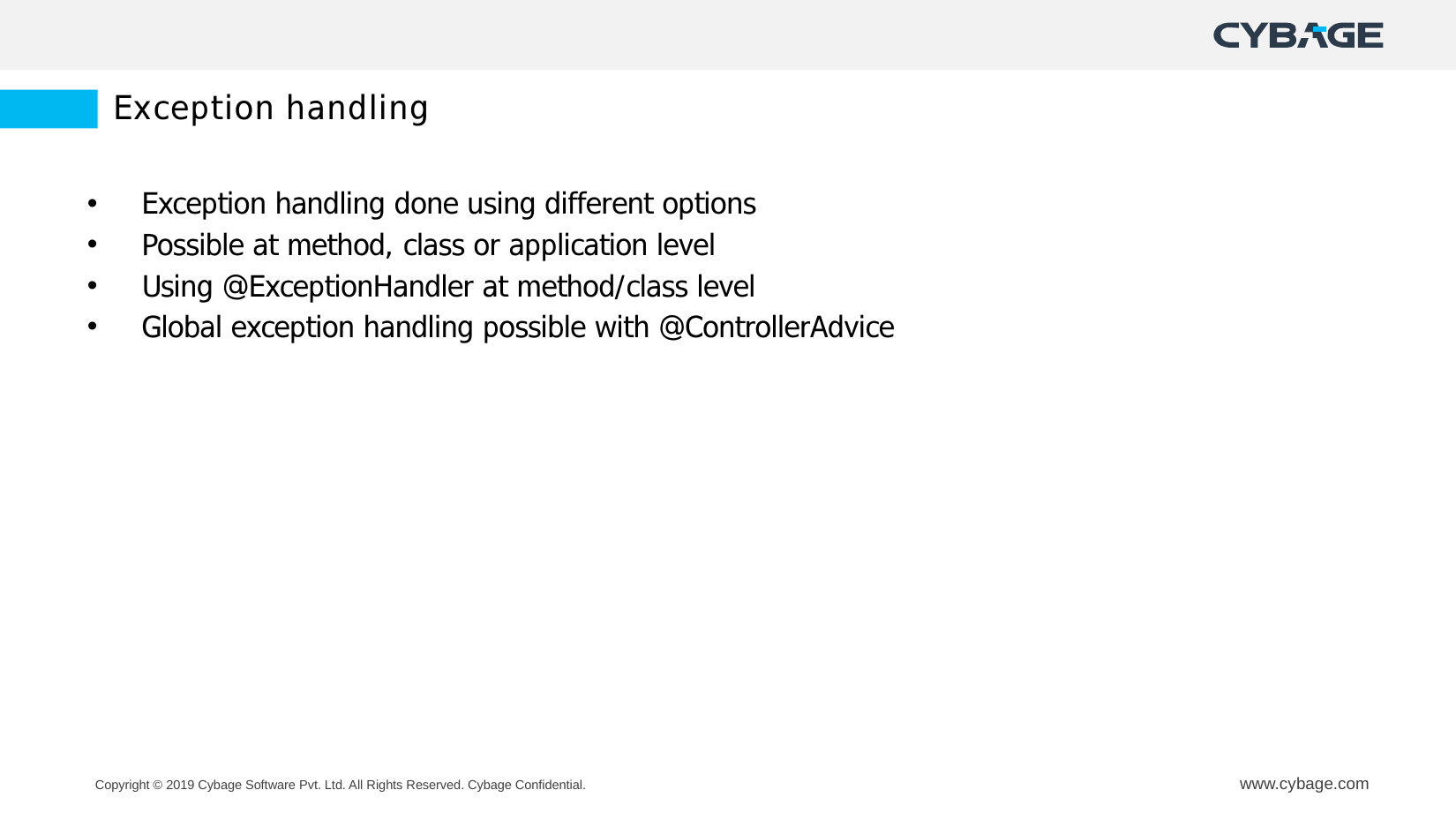

# Exception handling
Exception handling done using different options
Possible at method, class or application level
Using @ExceptionHandler at method/class level
Global exception handling possible with @ControllerAdvice